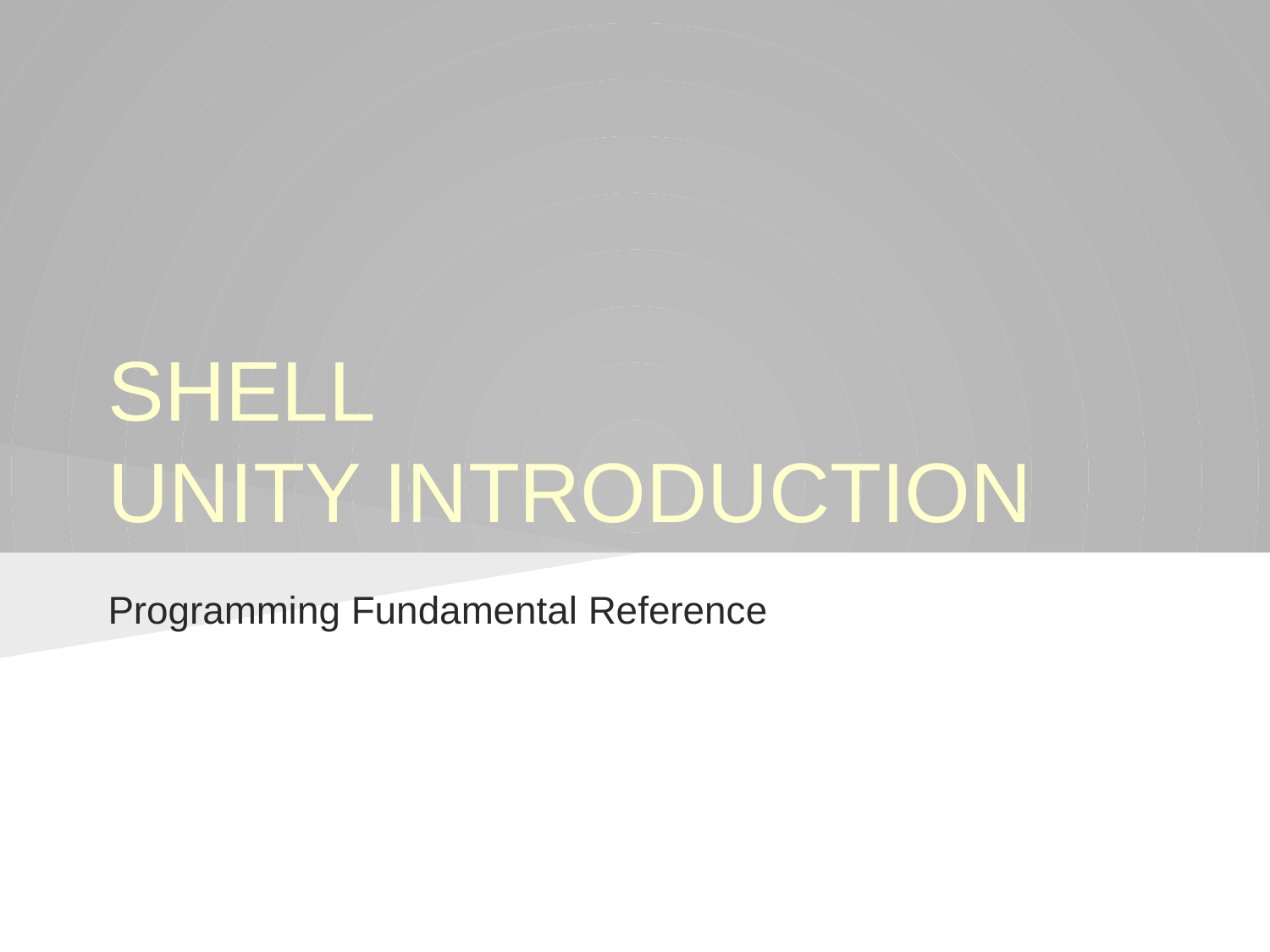

# SHELL UNITY INTRODUCTION
Programming Fundamental Reference